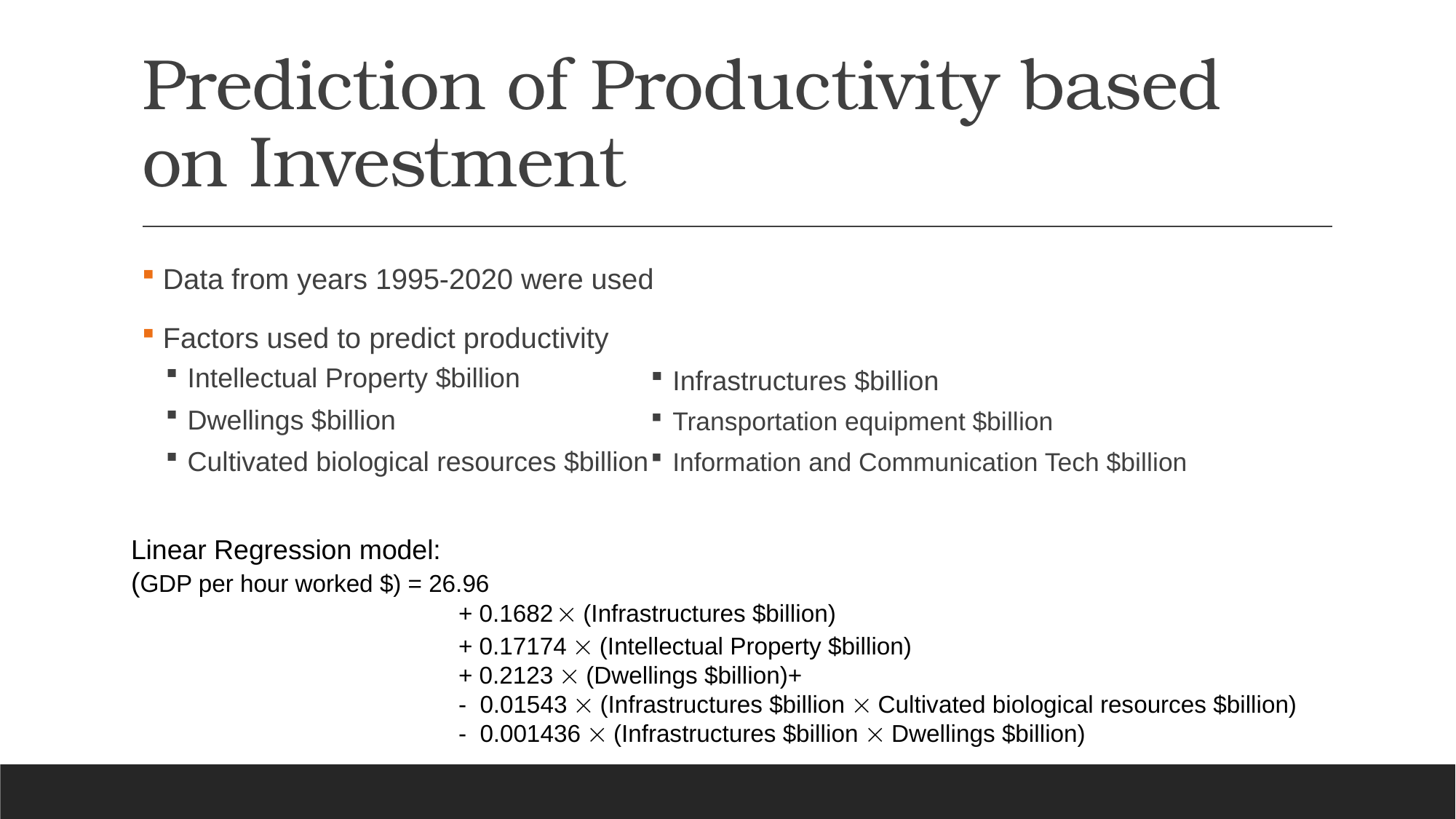

# Prediction of Productivity based on Investment
 Data from years 1995-2020 were used
 Factors used to predict productivity
Intellectual Property $billion
Dwellings $billion
Cultivated biological resources $billion

Infrastructures $billion
Transportation equipment $billion
Information and Communication Tech $billion
Linear Regression model:
(GDP per hour worked $) = 26.96
			+ 0.1682 × (Infrastructures $billion)
			+ 0.17174 × (Intellectual Property $billion)
			+ 0.2123 × (Dwellings $billion)+
			-  0.01543 × (Infrastructures $billion × Cultivated biological resources $billion)
			-  0.001436 × (Infrastructures $billion × Dwellings $billion)